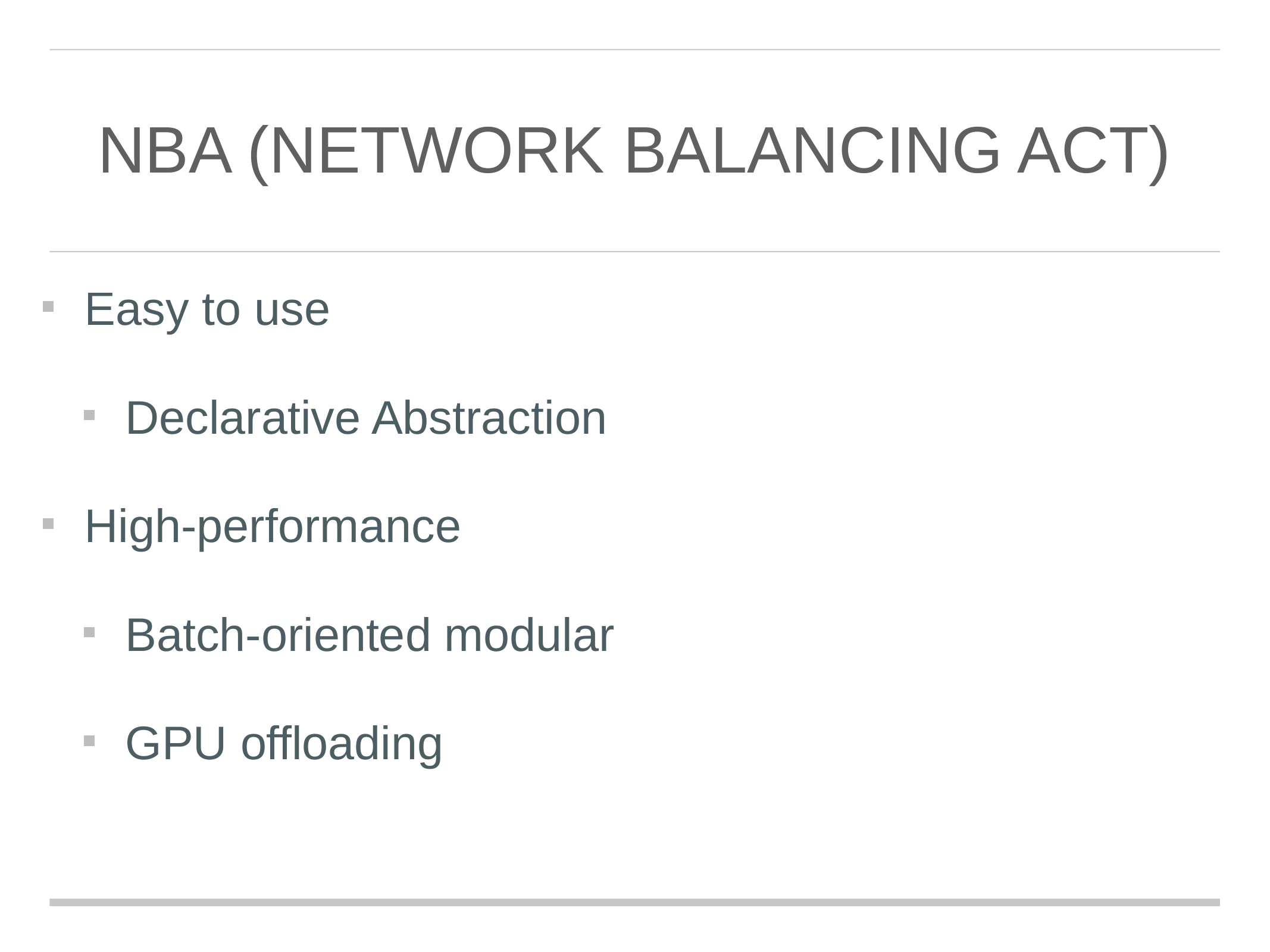

# NBA (Network Balancing Act)
Easy to use
Declarative Abstraction
High-performance
Batch-oriented modular
GPU offloading